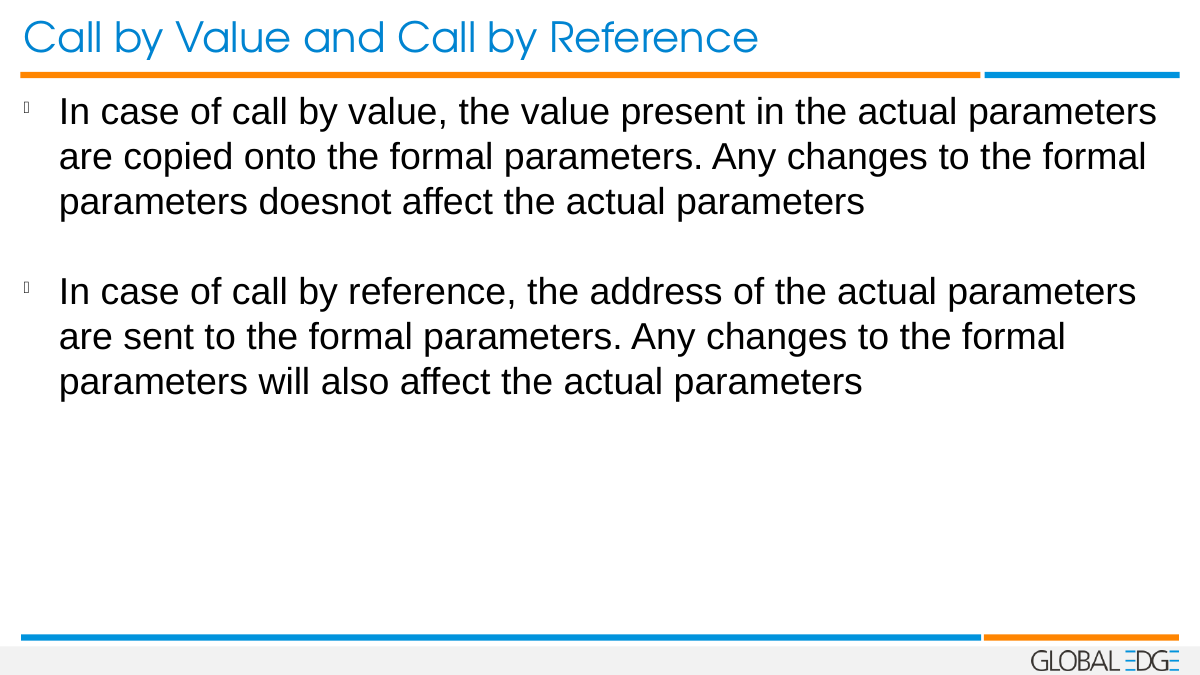

Call by Value and Call by Reference
In case of call by value, the value present in the actual parameters are copied onto the formal parameters. Any changes to the formal parameters doesnot affect the actual parameters

In case of call by reference, the address of the actual parameters are sent to the formal parameters. Any changes to the formal parameters will also affect the actual parameters